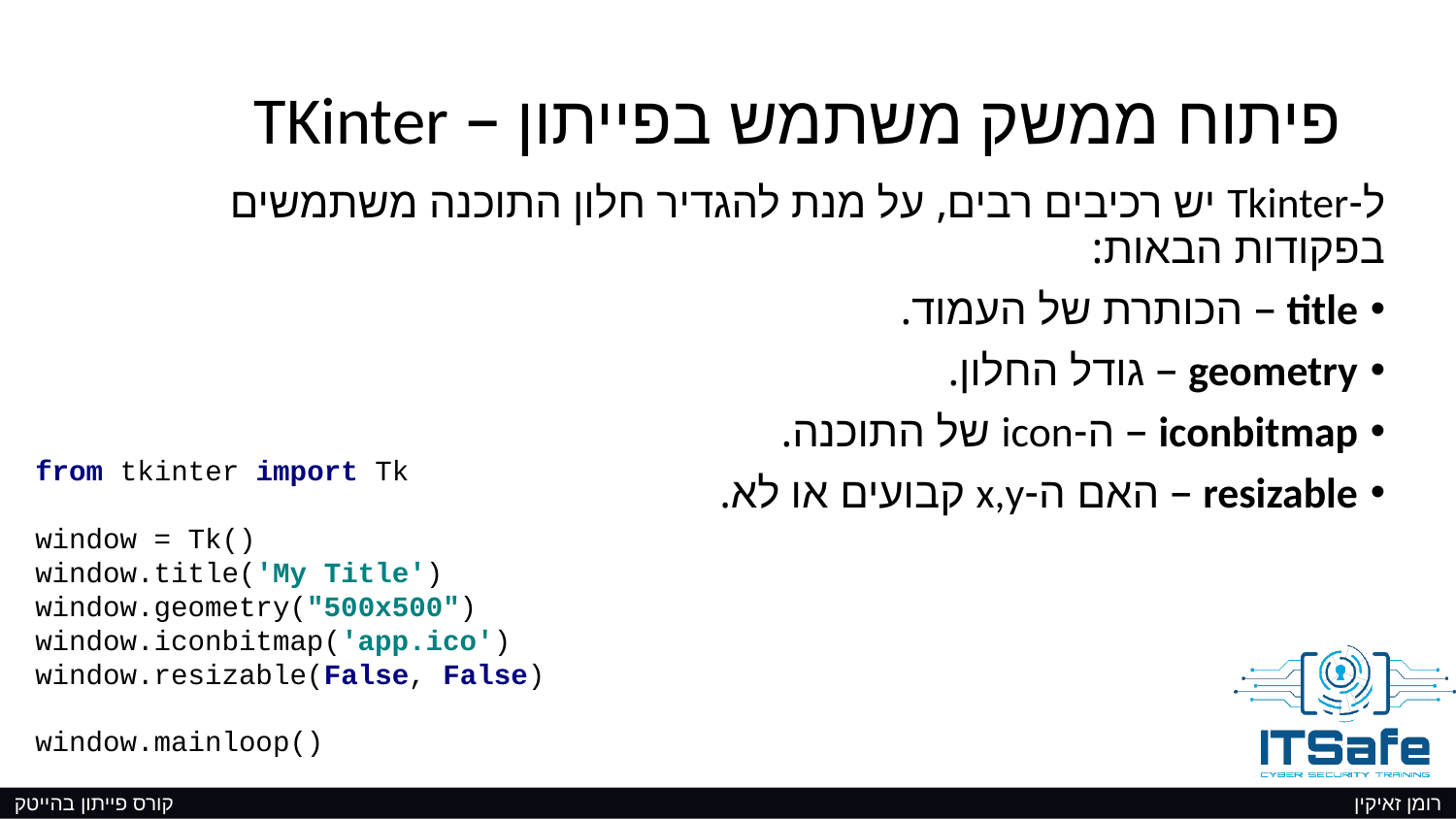

# פיתוח ממשק משתמש בפייתון – TKinter
ל-Tkinter יש רכיבים רבים, על מנת להגדיר חלון התוכנה משתמשים בפקודות הבאות:
title – הכותרת של העמוד.
geometry – גודל החלון.
iconbitmap – ה-icon של התוכנה.
resizable – האם ה-x,y קבועים או לא.

from tkinter import Tk
window = Tk()
window.title('My Title')
window.geometry("500x500")
window.iconbitmap('app.ico')
window.resizable(False, False)
window.mainloop()